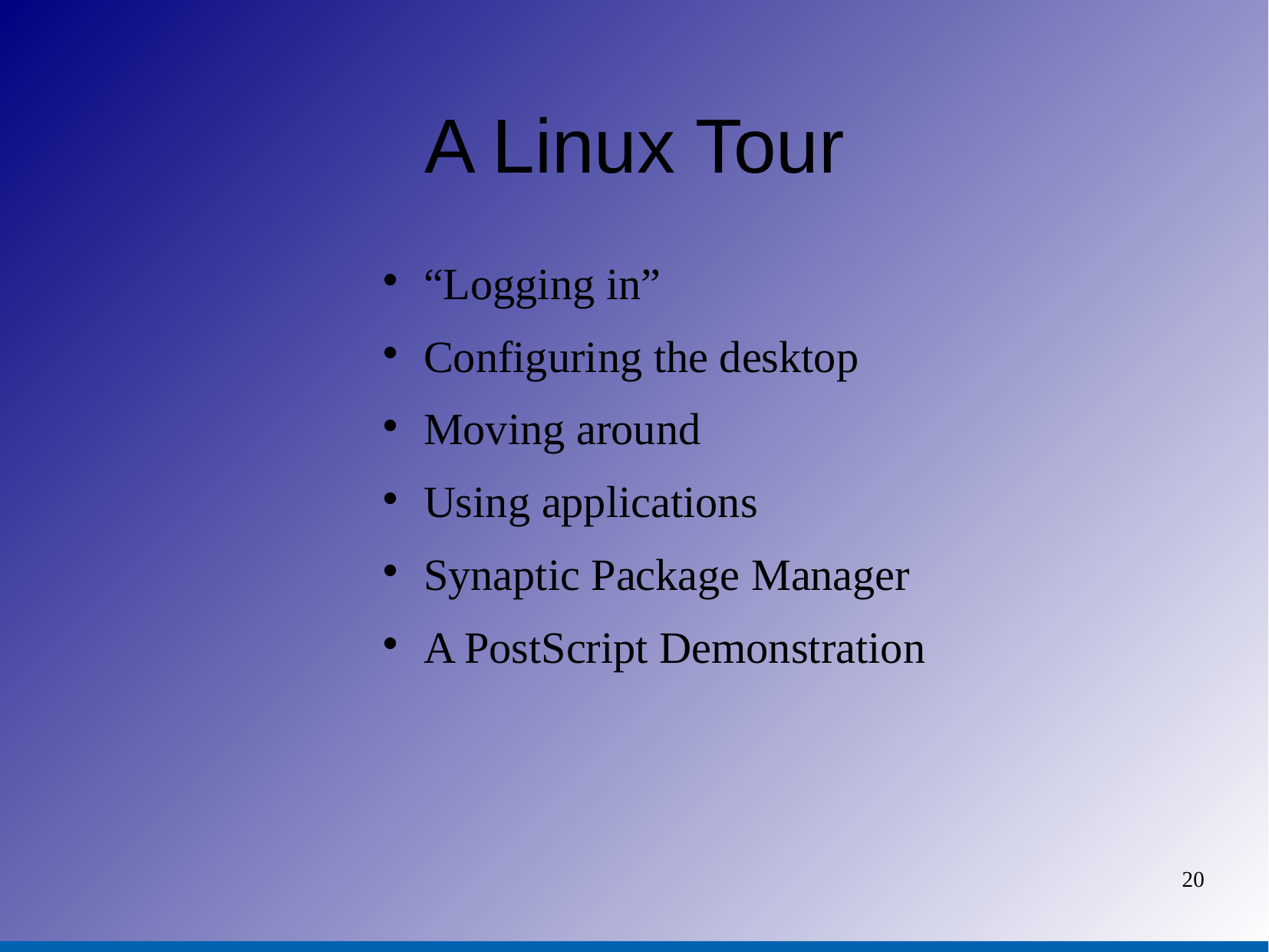

# A Linux Tour
“Logging in”
Configuring the desktop
Moving around
Using applications
Synaptic Package Manager
A PostScript Demonstration

20